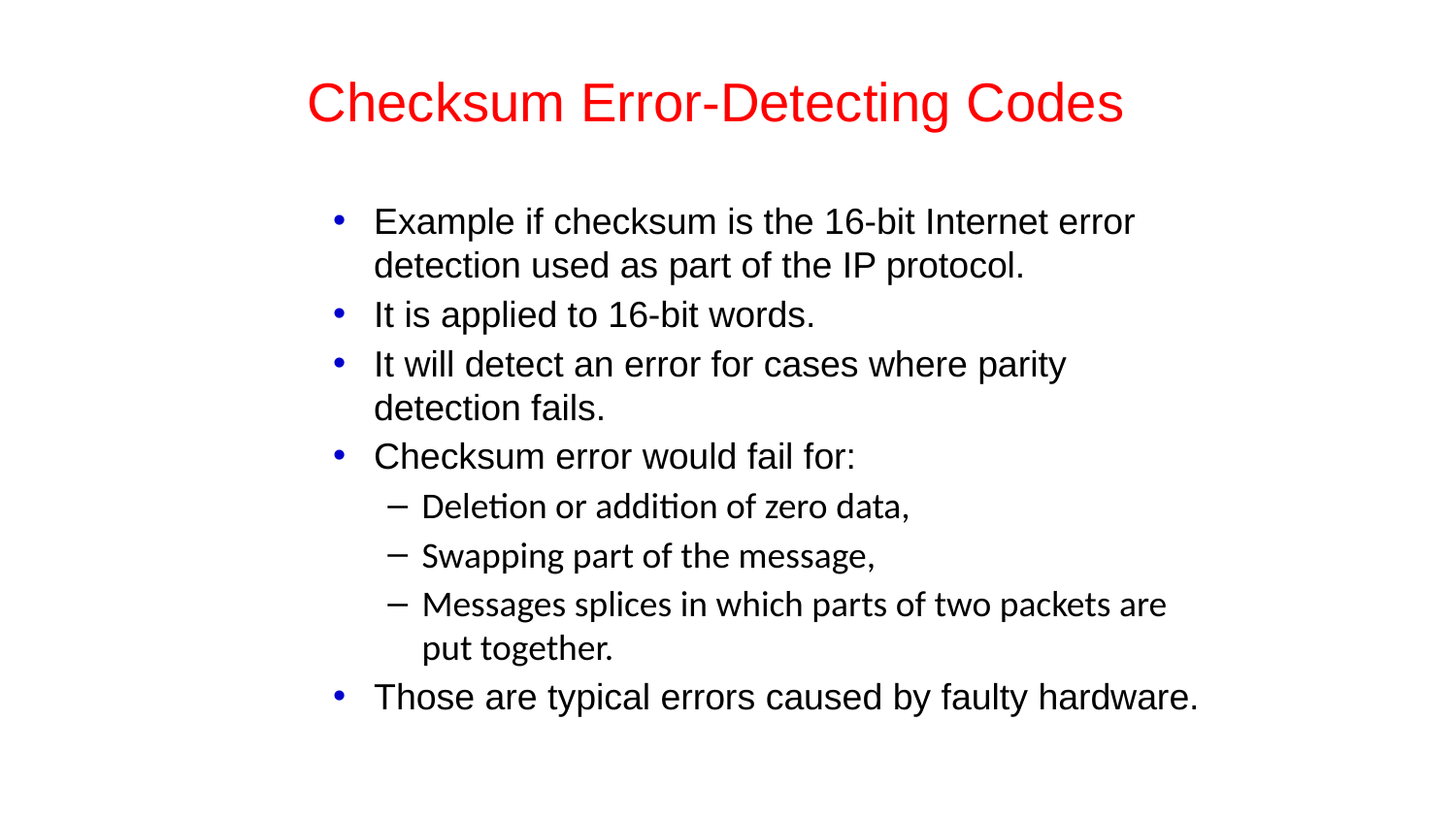

# Checksum Error-Detecting Codes
Example if checksum is the 16-bit Internet error detection used as part of the IP protocol.
It is applied to 16-bit words.
It will detect an error for cases where parity detection fails.
Checksum error would fail for:
Deletion or addition of zero data,
Swapping part of the message,
Messages splices in which parts of two packets are put together.
Those are typical errors caused by faulty hardware.